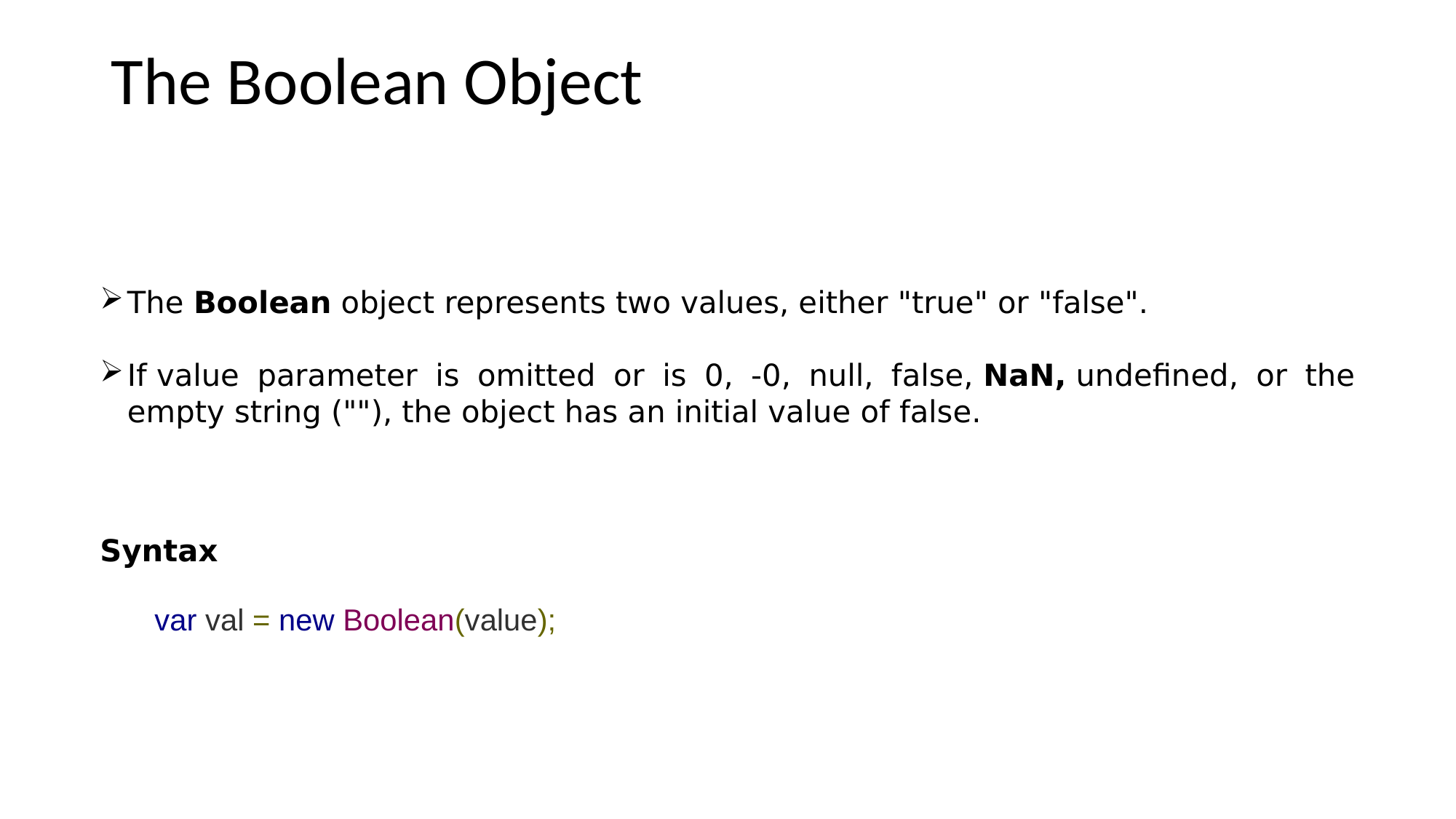

# The Boolean Object
The Boolean object represents two values, either "true" or "false".

If value parameter is omitted or is 0, -0, null, false, NaN, undefined, or the empty string (""), the object has an initial value of false.

Syntax

var val = new Boolean(value);